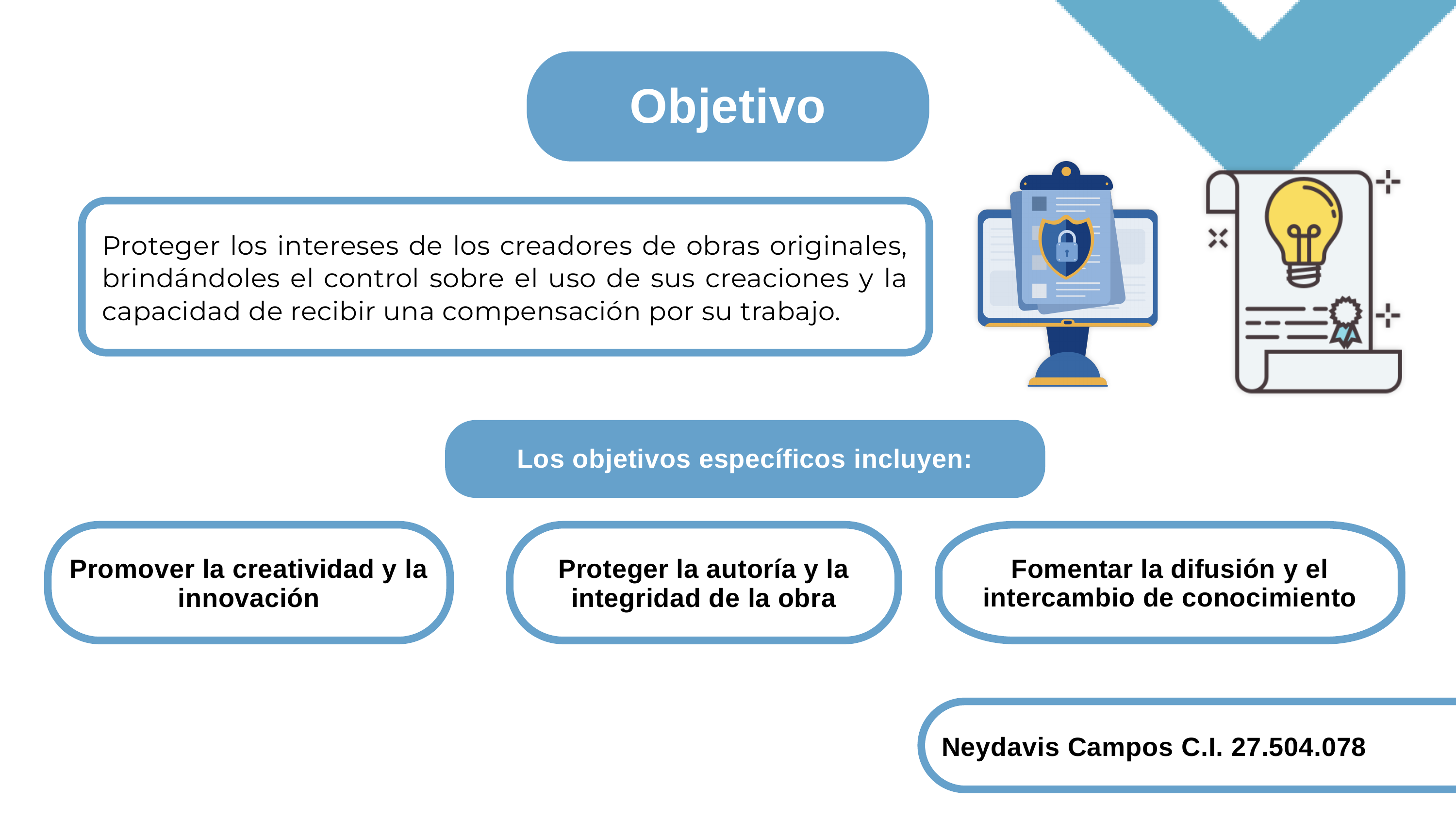

Objetivo

Proteger los intereses de los creadores de obras originales, brindándoles el control sobre el uso de sus creaciones y la capacidad de recibir una compensación por su trabajo.

Los objetivos específicos incluyen:

Promover la creatividad y la innovación

Proteger la autoría y la integridad de la obra

Fomentar la difusión y el intercambio de conocimiento

Neydavis Campos C.I. 27.504.078